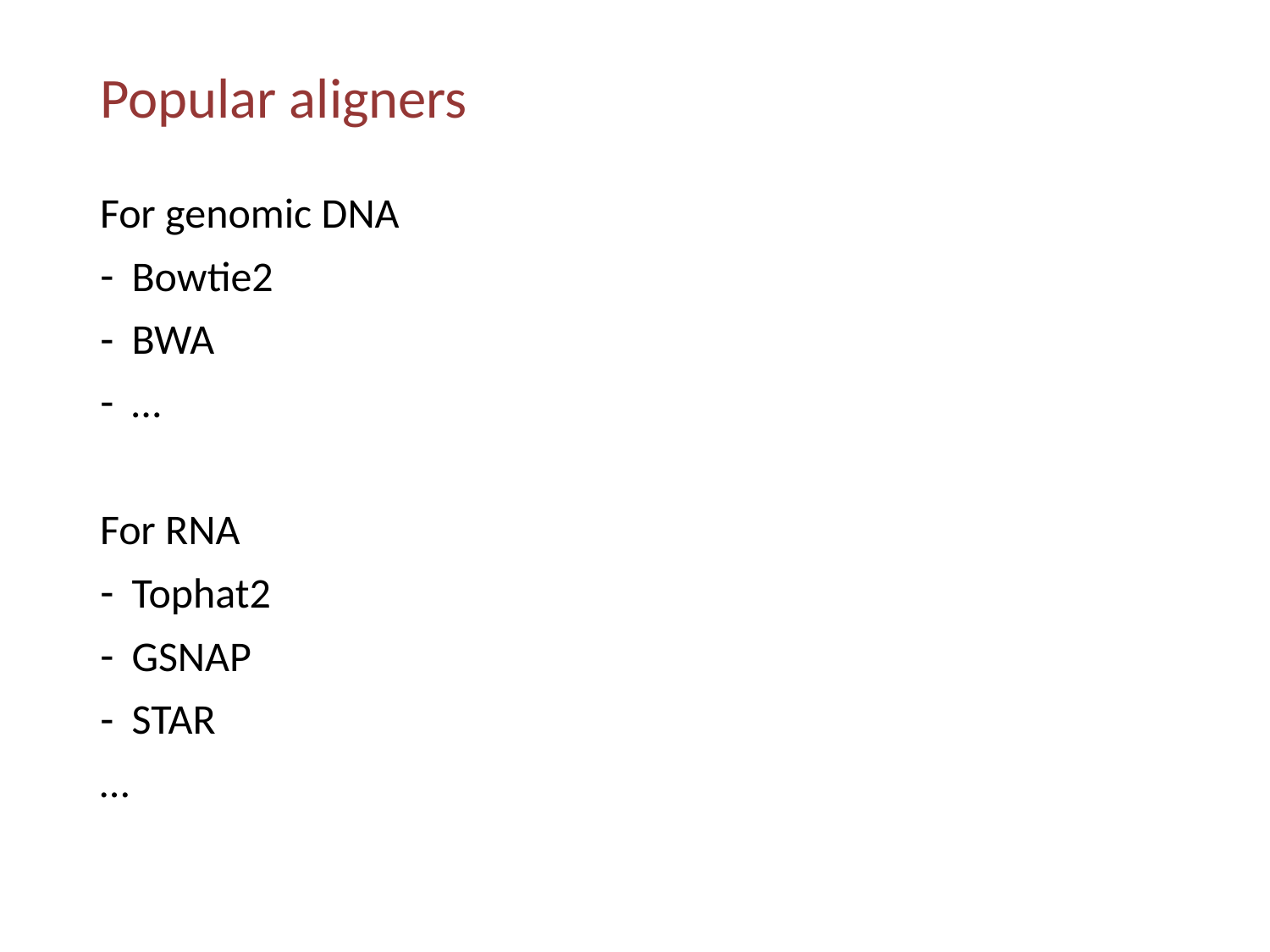

# Popular aligners
For genomic DNA
Bowtie2
BWA
…

For RNA
Tophat2
GSNAP
STAR
…